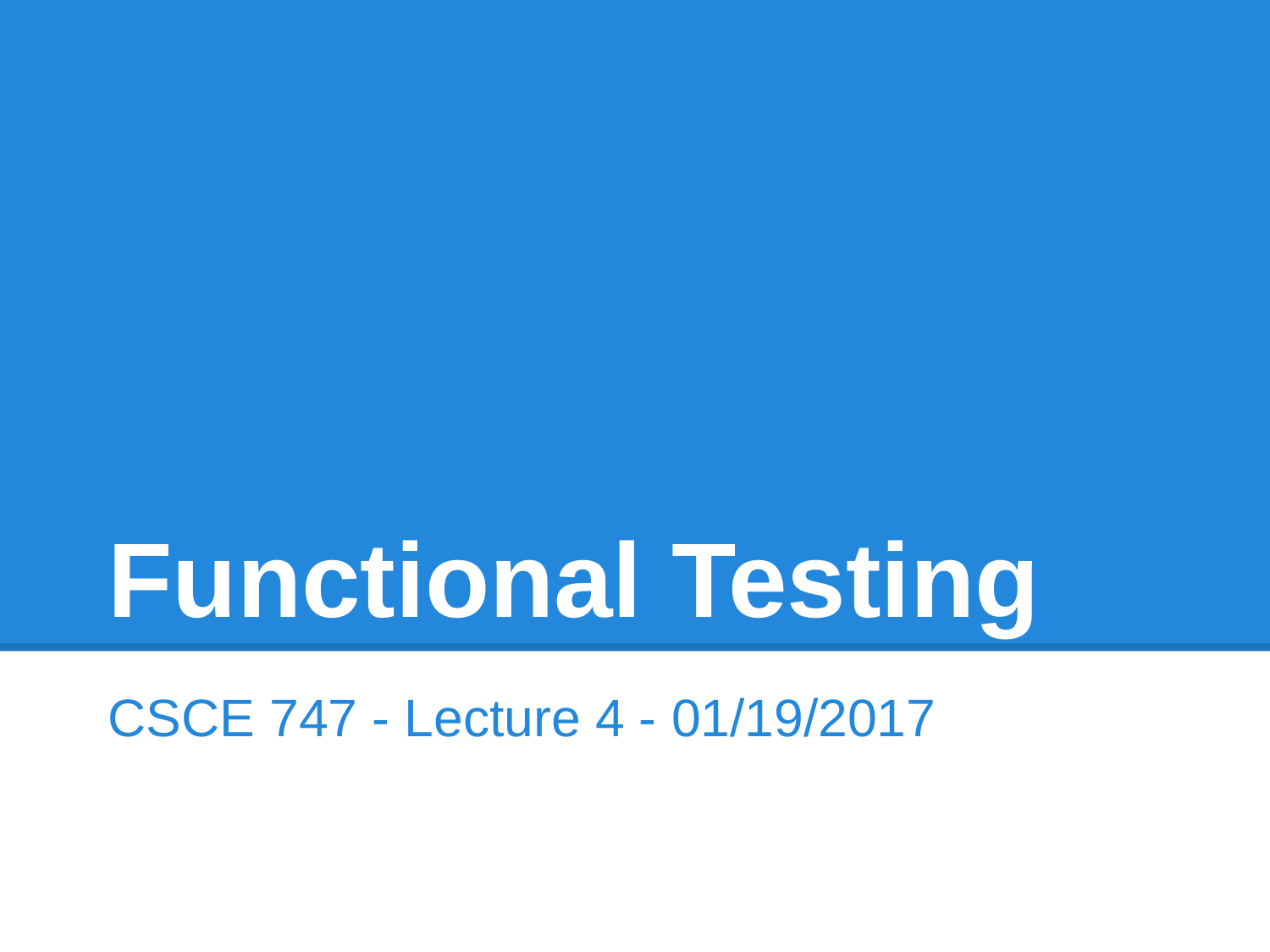

# Functional Testing
CSCE 747 - Lecture 4 - 01/19/2017